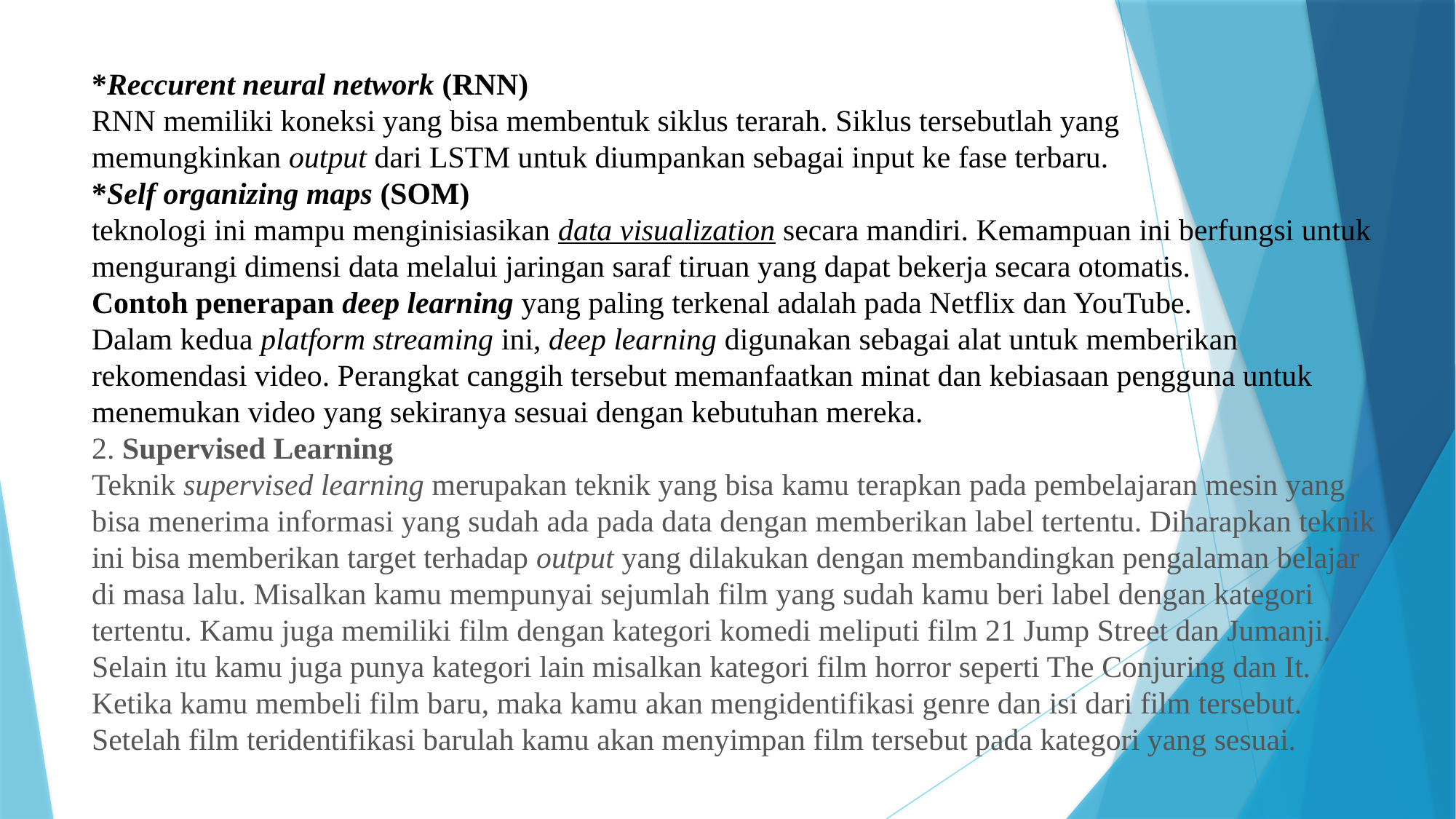

# *Reccurent neural network (RNN) RNN memiliki koneksi yang bisa membentuk siklus terarah. Siklus tersebutlah yang memungkinkan output dari LSTM untuk diumpankan sebagai input ke fase terbaru. *Self organizing maps (SOM) teknologi ini mampu menginisiasikan data visualization secara mandiri. Kemampuan ini berfungsi untuk mengurangi dimensi data melalui jaringan saraf tiruan yang dapat bekerja secara otomatis. Contoh penerapan deep learning yang paling terkenal adalah pada Netflix dan YouTube. Dalam kedua platform streaming ini, deep learning digunakan sebagai alat untuk memberikan rekomendasi video. Perangkat canggih tersebut memanfaatkan minat dan kebiasaan pengguna untuk menemukan video yang sekiranya sesuai dengan kebutuhan mereka. 2. Supervised Learning Teknik supervised learning merupakan teknik yang bisa kamu terapkan pada pembelajaran mesin yang bisa menerima informasi yang sudah ada pada data dengan memberikan label tertentu. Diharapkan teknik ini bisa memberikan target terhadap output yang dilakukan dengan membandingkan pengalaman belajar di masa lalu. Misalkan kamu mempunyai sejumlah film yang sudah kamu beri label dengan kategori tertentu. Kamu juga memiliki film dengan kategori komedi meliputi film 21 Jump Street dan Jumanji. Selain itu kamu juga punya kategori lain misalkan kategori film horror seperti The Conjuring dan It. Ketika kamu membeli film baru, maka kamu akan mengidentifikasi genre dan isi dari film tersebut. Setelah film teridentifikasi barulah kamu akan menyimpan film tersebut pada kategori yang sesuai.